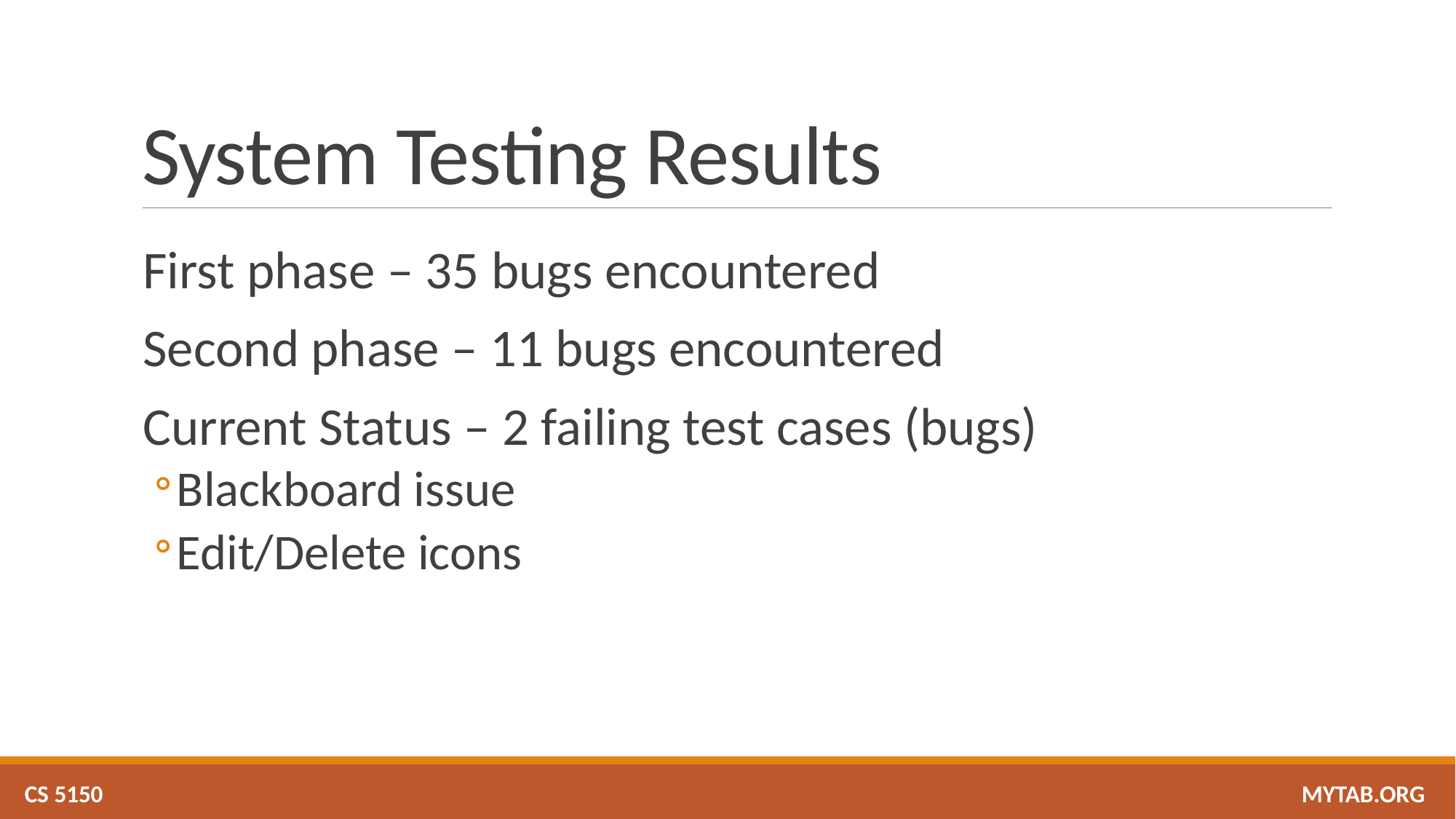

# System Testing Results
First phase – 35 bugs encountered
Second phase – 11 bugs encountered
Current Status – 2 failing test cases (bugs)
Blackboard issue
Edit/Delete icons

CS 5150   											              MYTAB.ORG